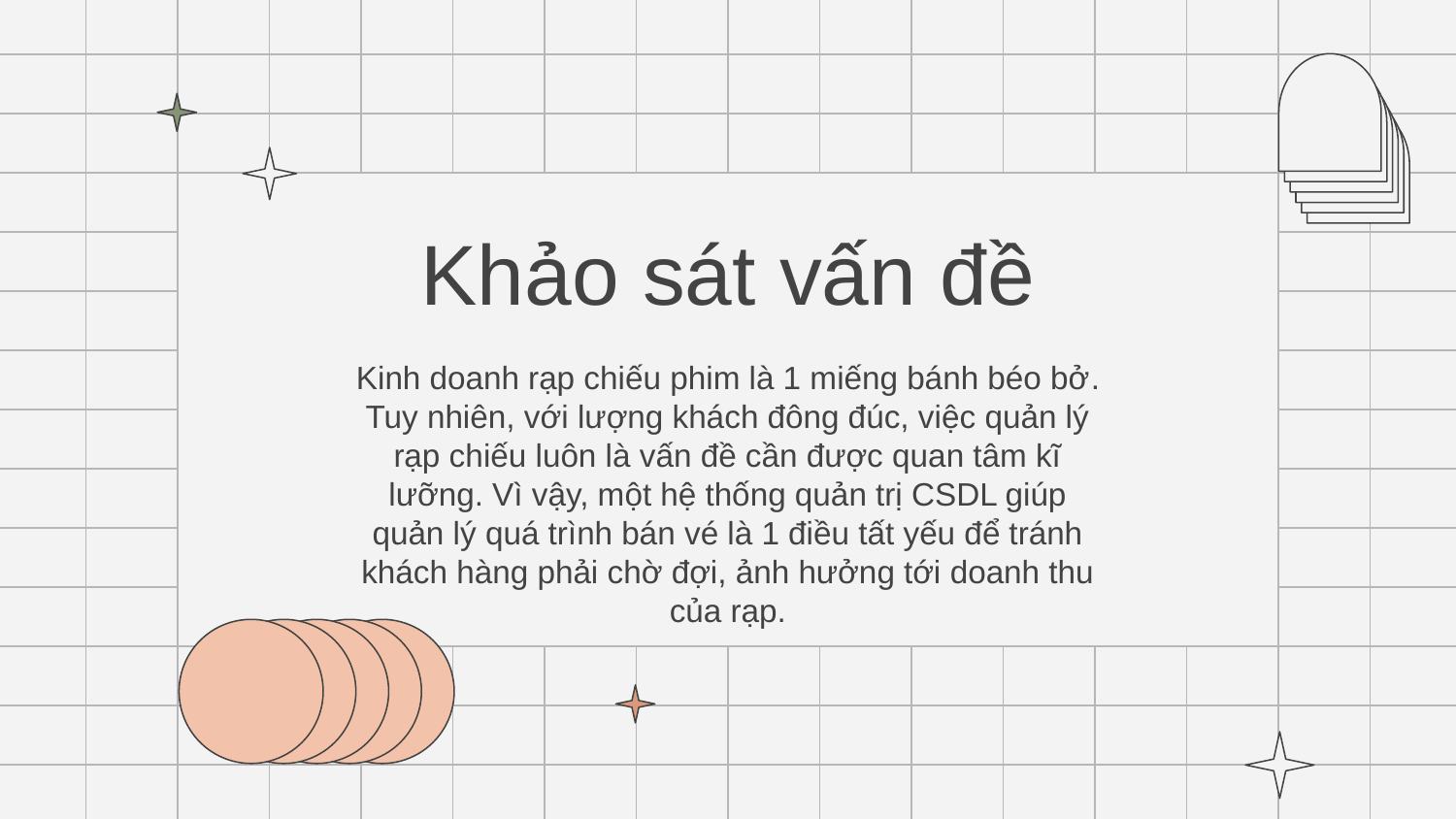

# Khảo sát vấn đề
Kinh doanh rạp chiếu phim là 1 miếng bánh béo bở. Tuy nhiên, với lượng khách đông đúc, việc quản lý rạp chiếu luôn là vấn đề cần được quan tâm kĩ lưỡng. Vì vậy, một hệ thống quản trị CSDL giúp quản lý quá trình bán vé là 1 điều tất yếu để tránh khách hàng phải chờ đợi, ảnh hưởng tới doanh thu của rạp.